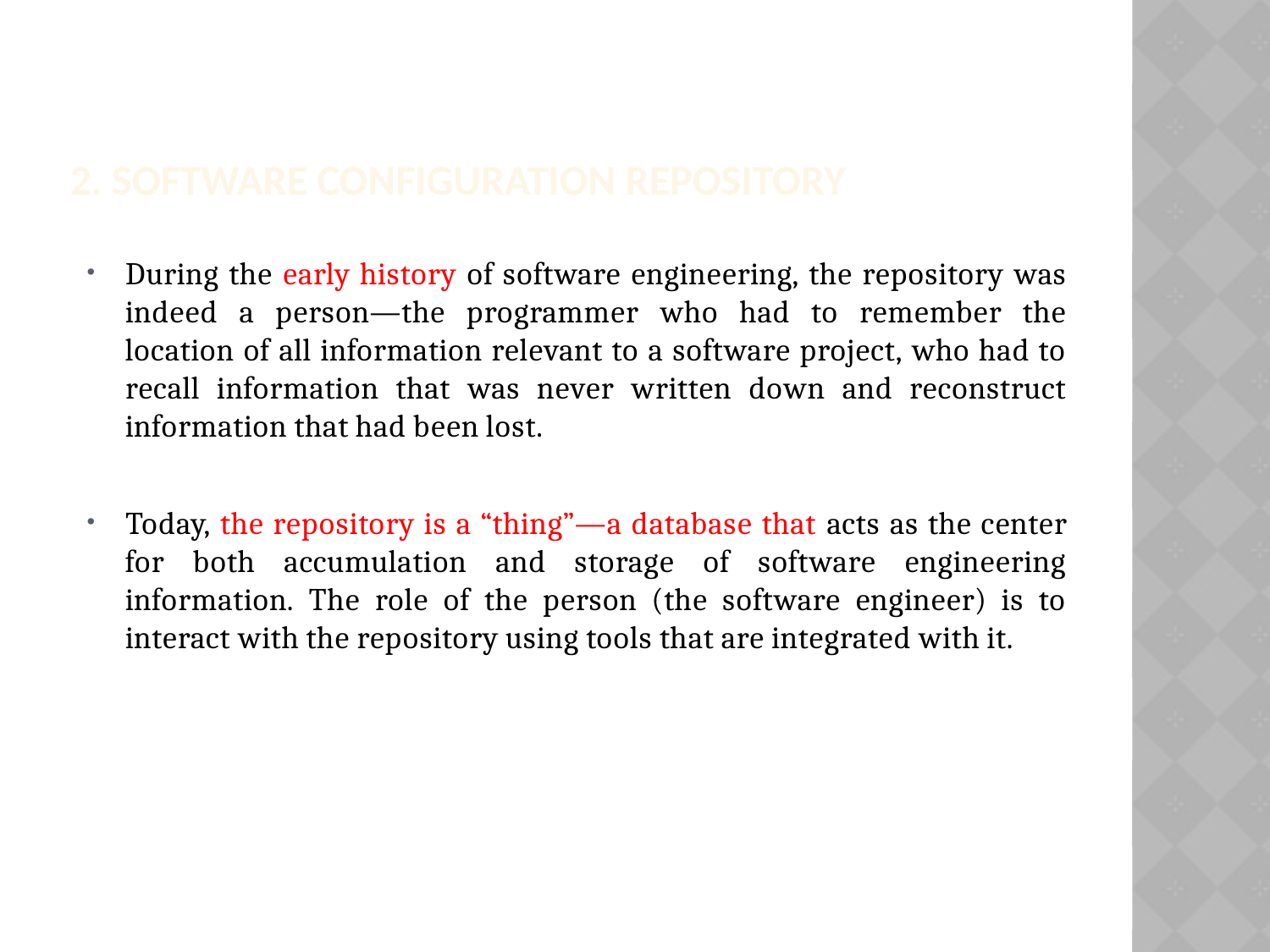

2. software configuration repository
During the early history of software engineering, the repository was indeed a person—the programmer who had to remember the location of all information relevant to a software project, who had to recall information that was never written down and reconstruct information that had been lost.

Today, the repository is a “thing”—a database that acts as the center for both accumulation and storage of software engineering information. The role of the person (the software engineer) is to interact with the repository using tools that are integrated with it.